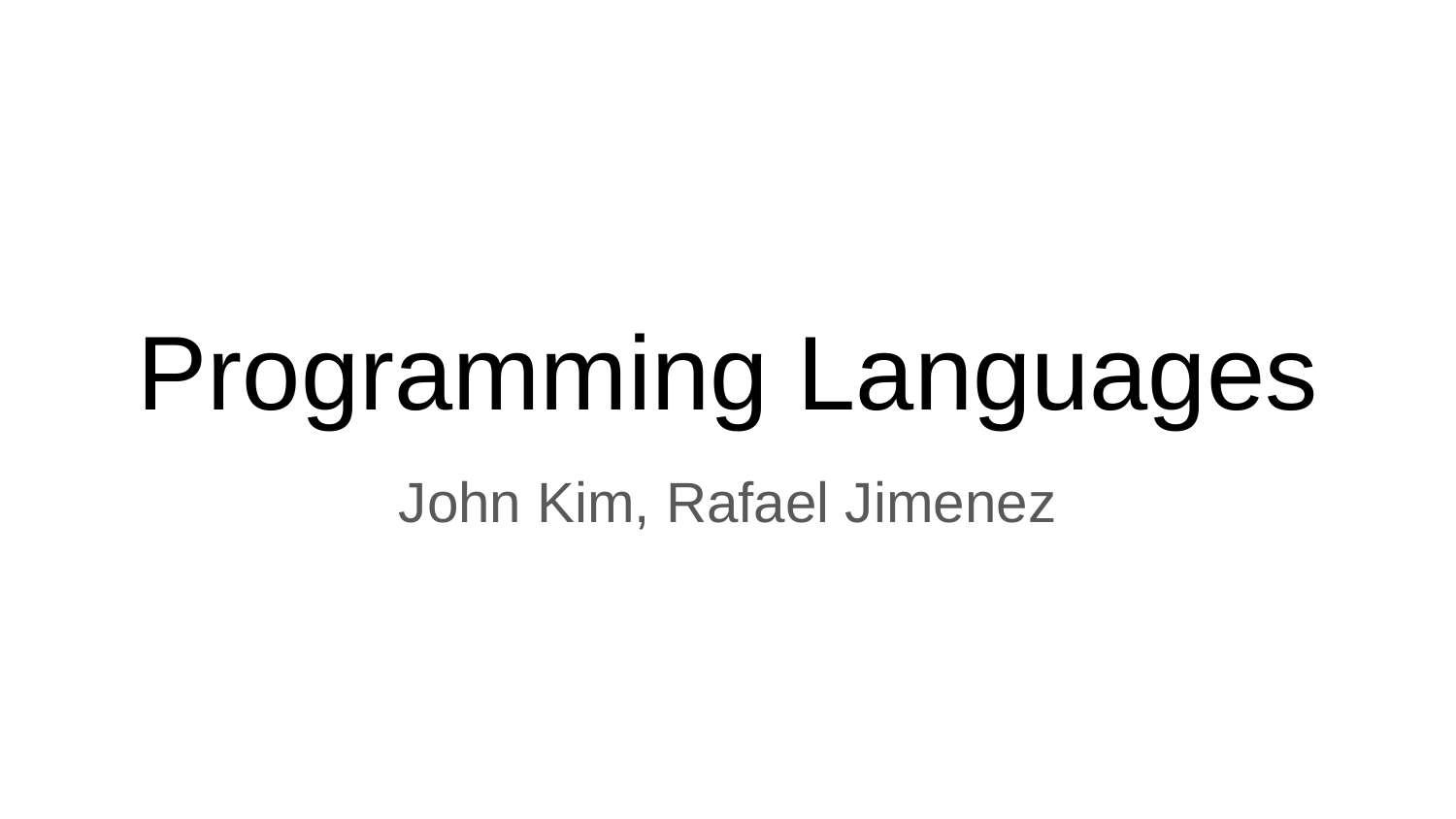

# Programming Languages
John Kim, Rafael Jimenez